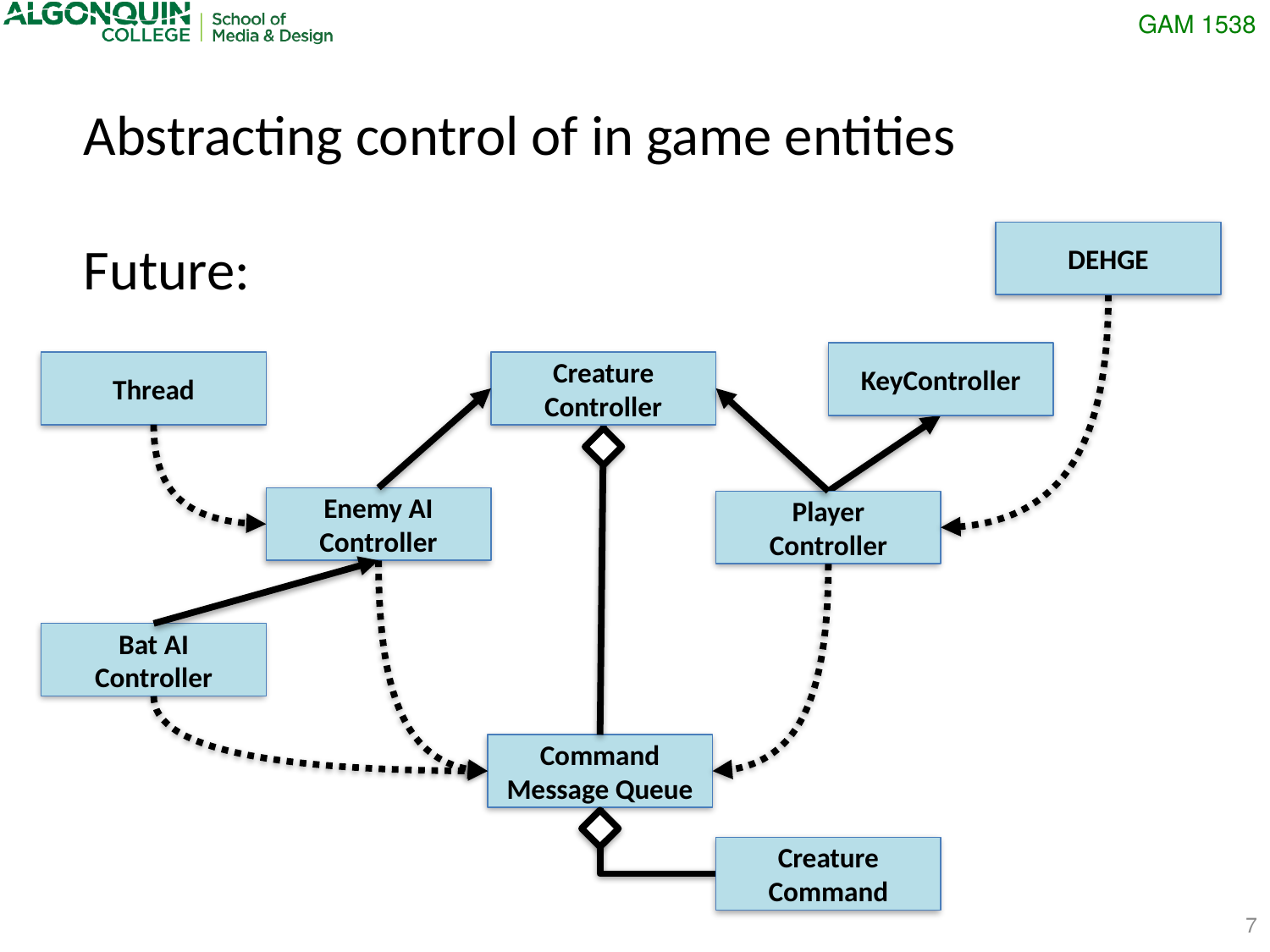

Abstracting control of in game entities

Future:
DEHGE
KeyController
Thread
Creature
Controller

Enemy AI
Controller
Player
Controller
Bat AI
Controller
Command
Message Queue

Creature
Command
7